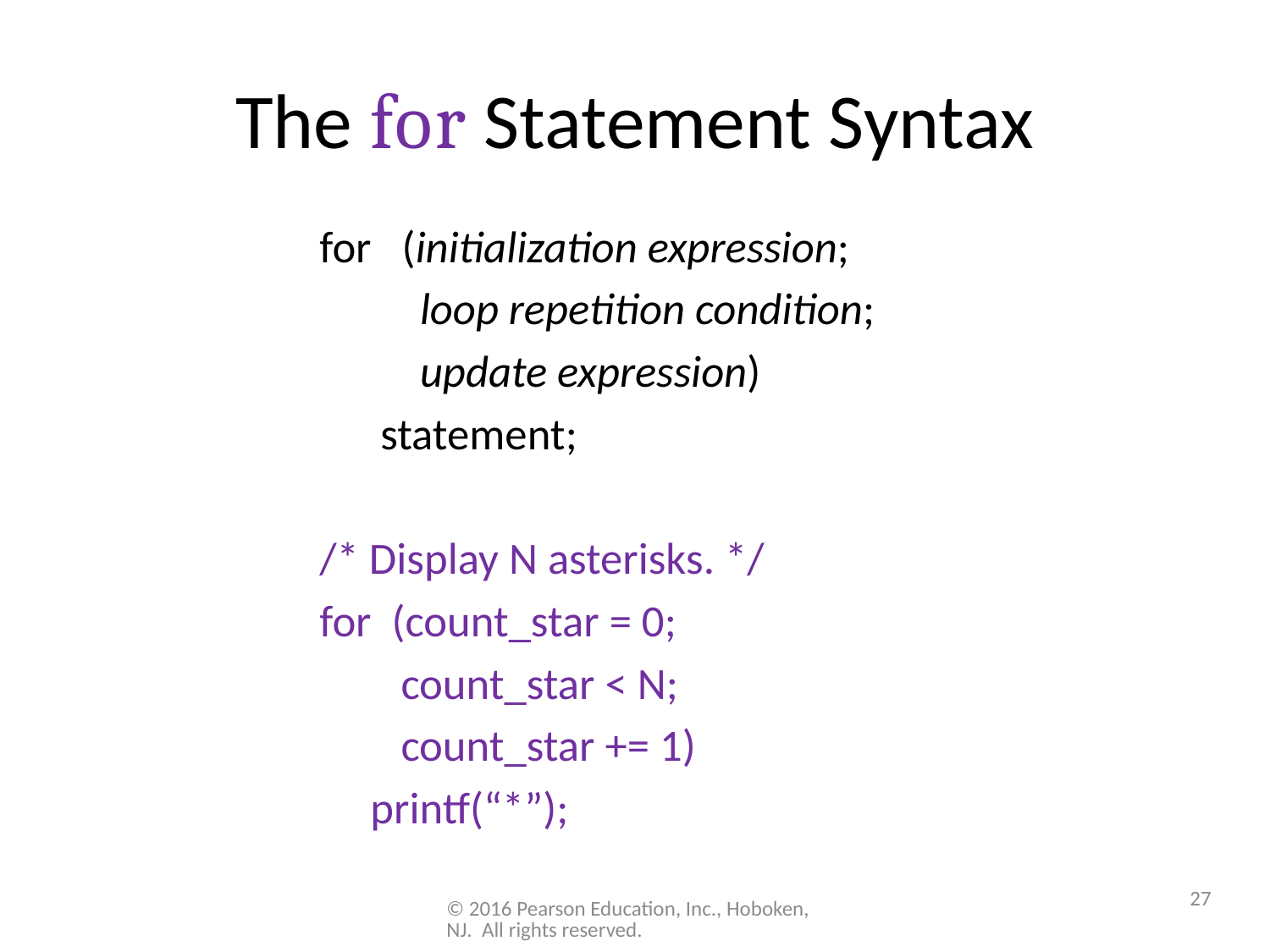

# The for Statement Syntax
for   (initialization expression;
	loop repetition condition;
	update expression)
      statement;

/* Display N asterisks. */
for  (count_star = 0;
        count_star < N;
        count_star += 1)
     printf(“*”);

27
© 2016 Pearson Education, Inc., Hoboken, NJ.  All rights reserved.